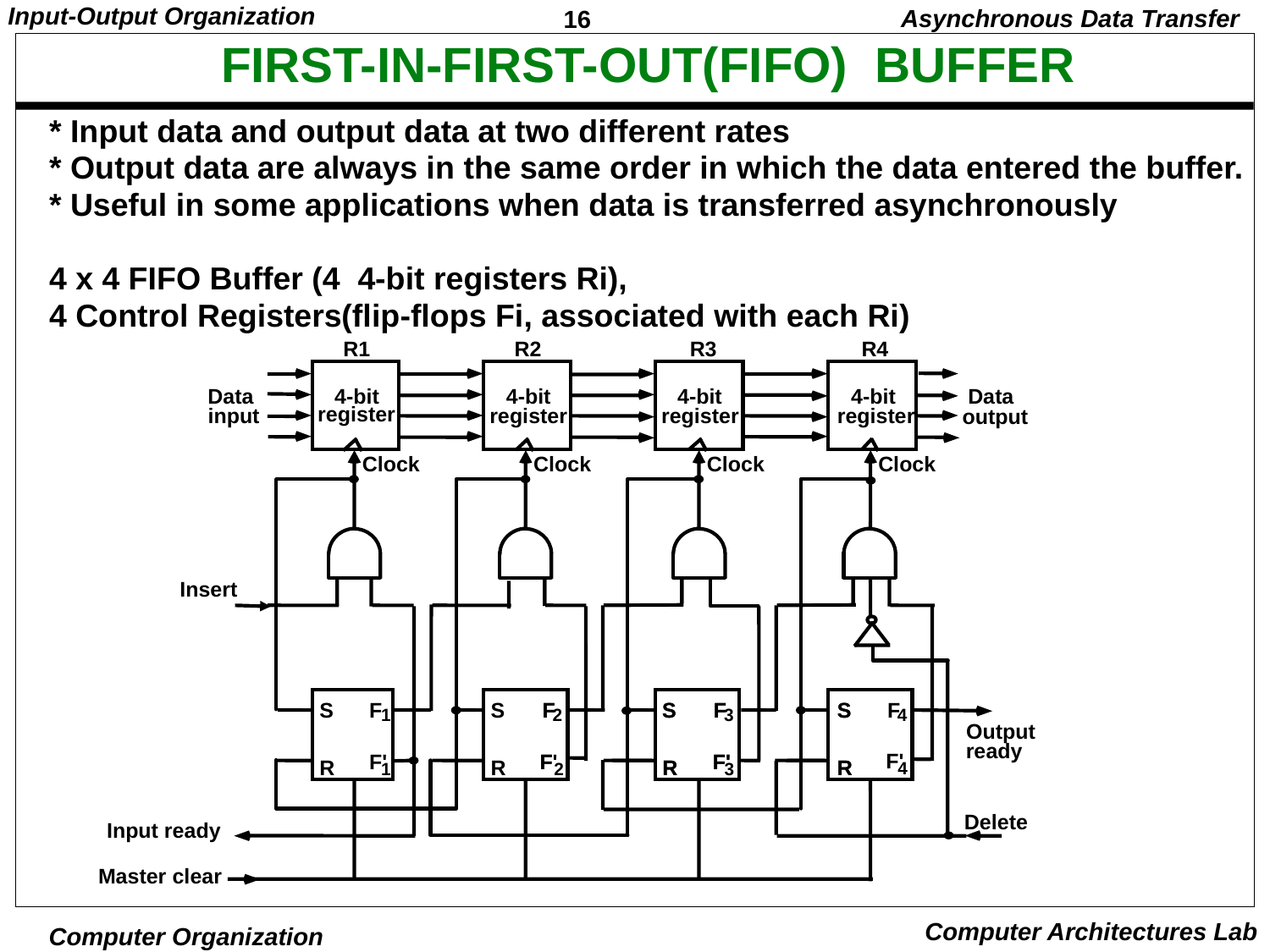

Asynchronous Data Transfer
# FIRST-IN-FIRST-OUT(FIFO)  BUFFER
* Input data and output data at two different rates
* Output data are always in the same order in which the data entered the buffer.
* Useful in some applications when data is transferred asynchronously

4 x 4 FIFO Buffer (4  4-bit registers Ri),
4 Control Registers(flip-flops Fi, associated with each Ri)
R1
R2
R3
R4

Data

4-bit

4-bit

4-bit

4-bit

Data

register
input
register
register
register
output

Clock
Clock
Clock
Clock

Insert

S
F
S
F
F
S
S
F
F
S
S
F
1
2
3
4

Output

ready
F'
F'
F'
F
F'
F'
R
R
R
R
R
R
4
1
2
3

Delete

Input ready

Master clear